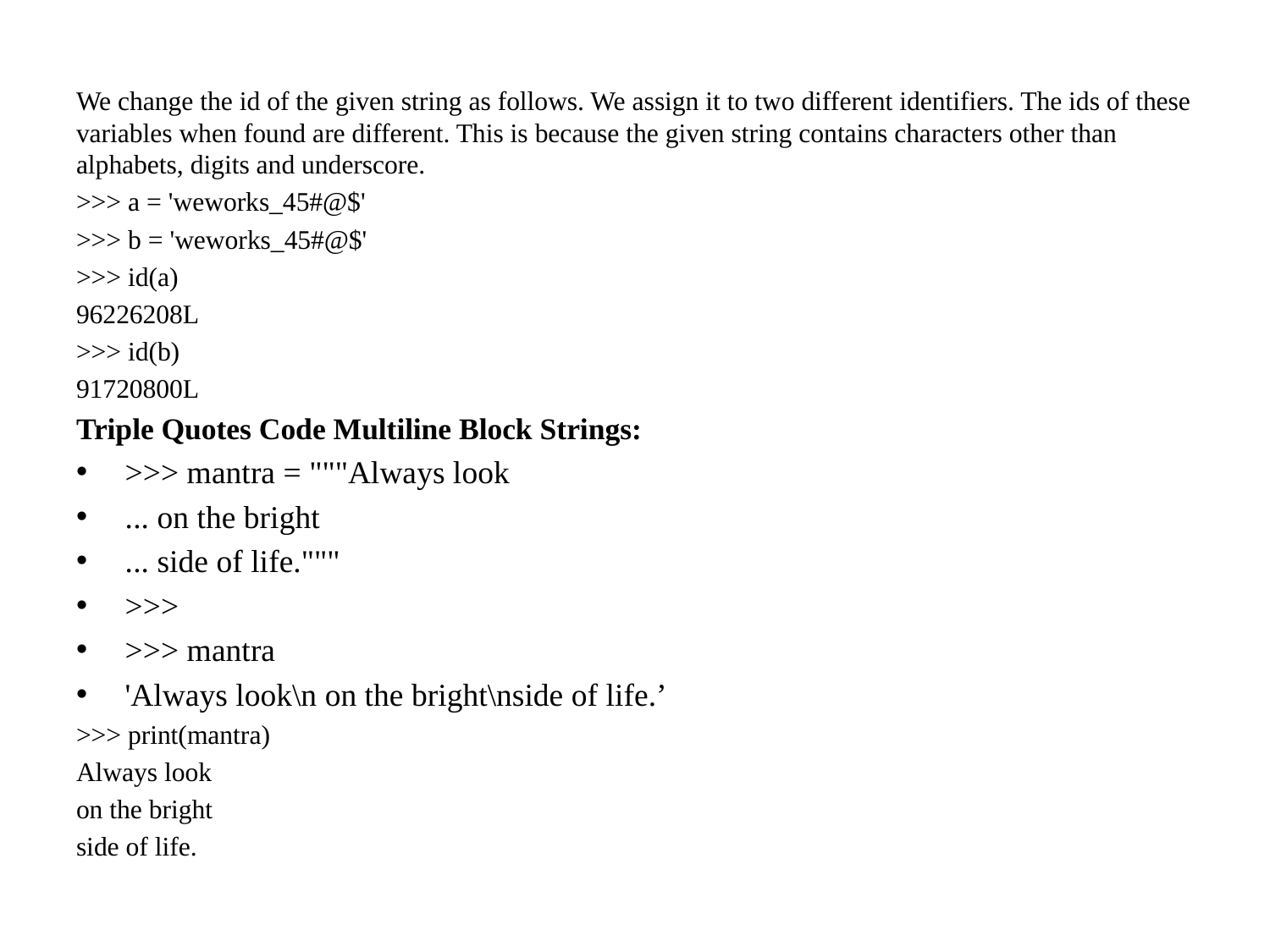

We change the id of the given string as follows. We assign it to two different identifiers. The ids of these variables when found are different. This is because the given string contains characters other than alphabets, digits and underscore.
>>> a = 'weworks_45#@$'
>>> b = 'weworks_45#@$'
>>> id(a)
96226208L
>>> id(b)
91720800L
Triple Quotes Code Multiline Block Strings:
>>> mantra = """Always look
... on the bright
... side of life."""
>>>
>>> mantra
'Always look\n on the bright\nside of life.’
>>> print(mantra)
Always look
on the bright
side of life.